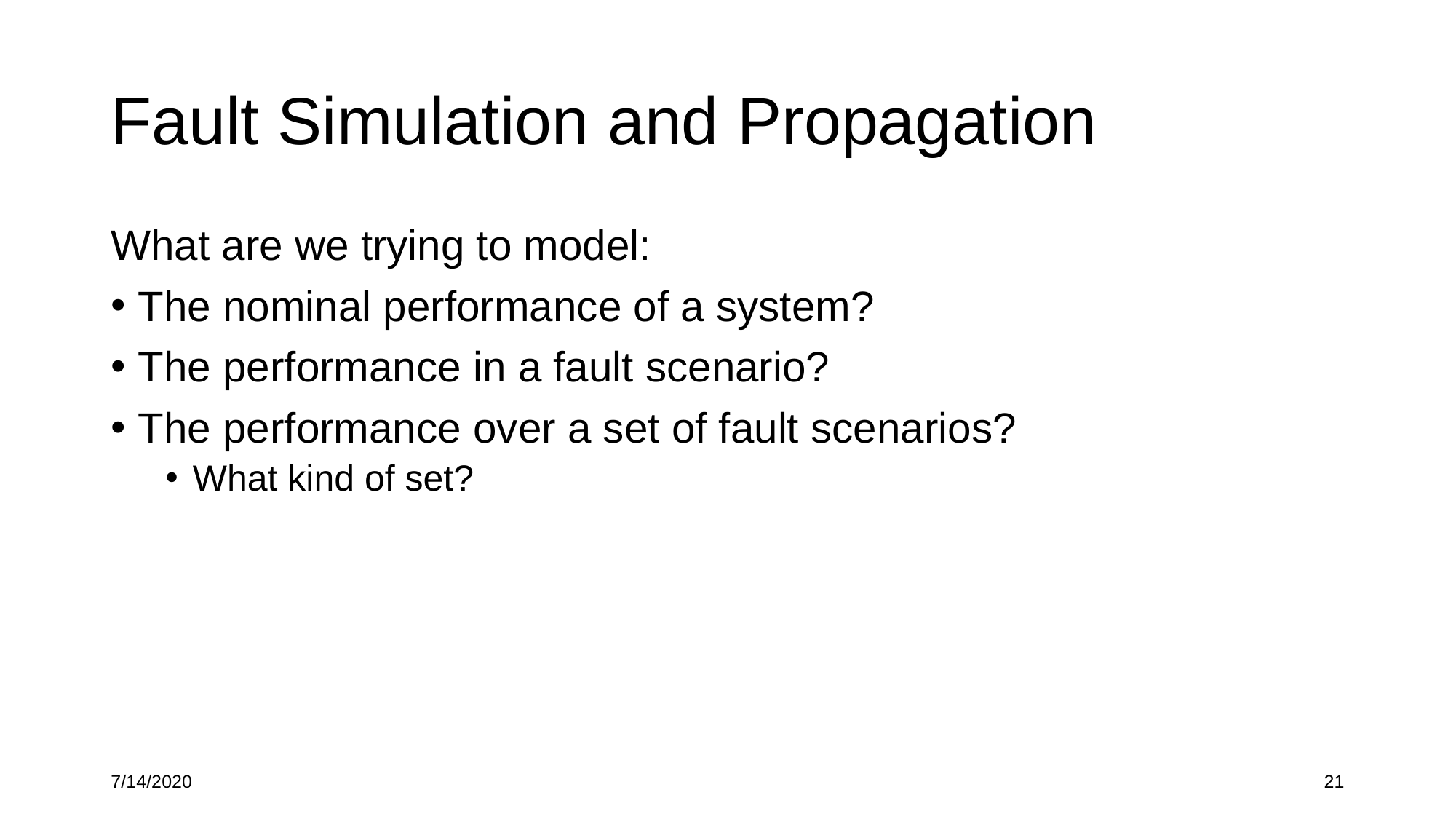

# Fault Simulation and Propagation
What are we trying to model:
The nominal performance of a system?
The performance in a fault scenario?
The performance over a set of fault scenarios?
What kind of set?
7/14/2020
21